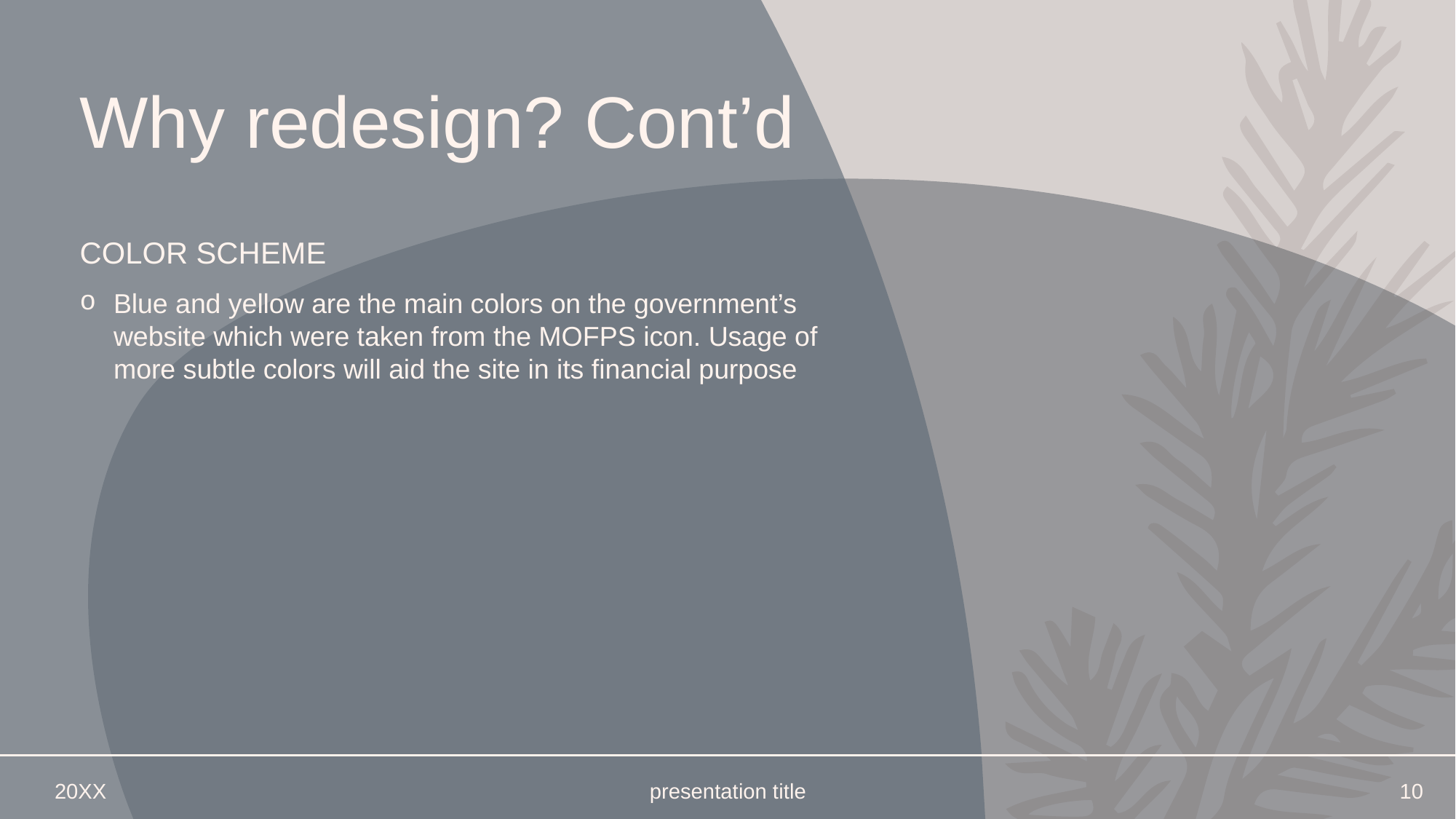

# Why redesign? Cont’d
Color scheme
Blue and yellow are the main colors on the government’s website which were taken from the MOFPS icon. Usage of more subtle colors will aid the site in its financial purpose

20XX
presentation title
10